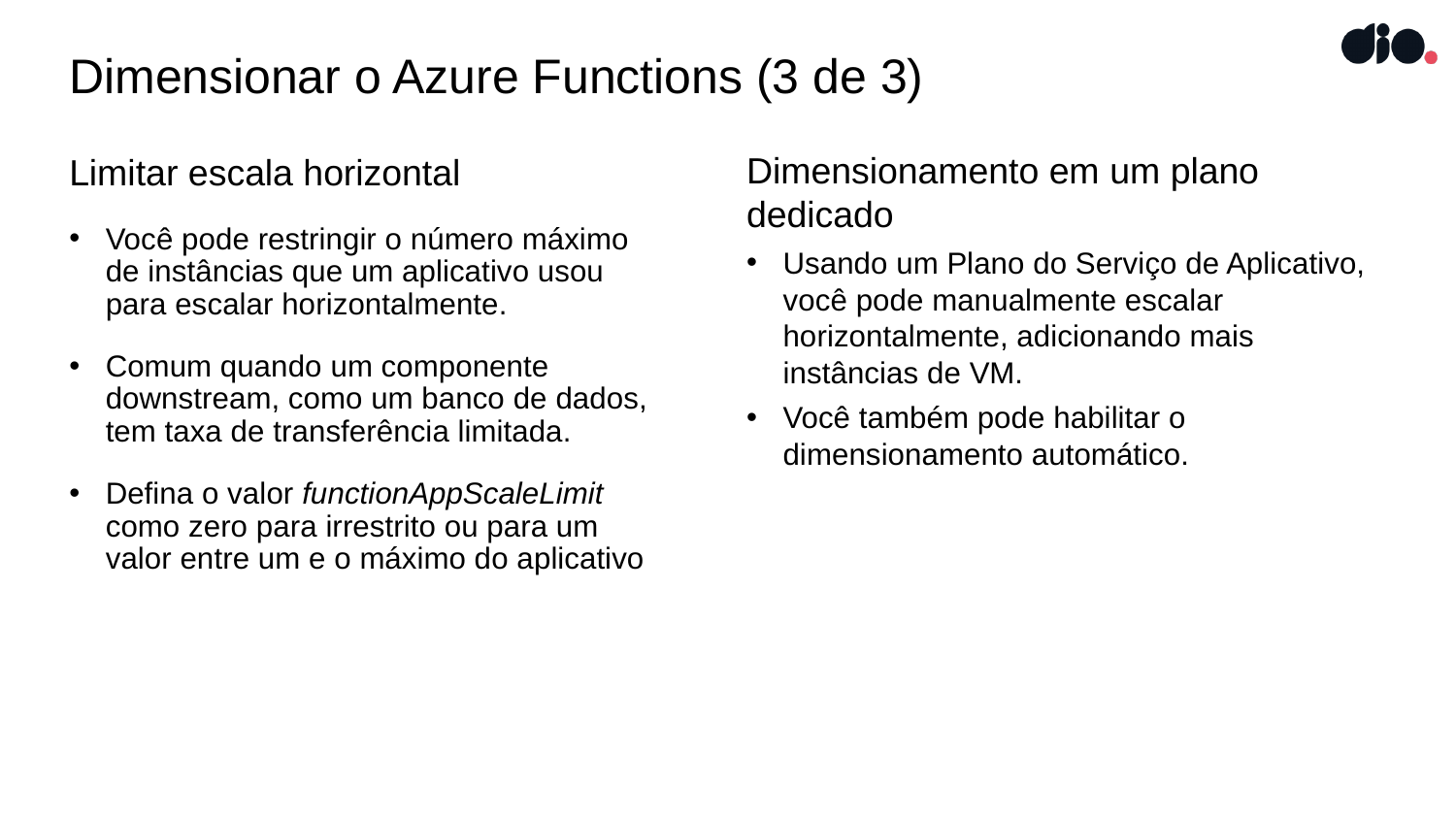

# Dimensionar o Azure Functions (3 de 3)
Limitar escala horizontal
Você pode restringir o número máximo
de instâncias que um aplicativo usou para escalar horizontalmente.
Comum quando um componente downstream, como um banco de dados, tem taxa de transferência limitada.
Defina o valor functionAppScaleLimit como zero para irrestrito ou para um valor entre um e o máximo do aplicativo

Dimensionamento em um plano dedicado
Usando um Plano do Serviço de Aplicativo, você pode manualmente escalar horizontalmente, adicionando mais
instâncias de VM.
Você também pode habilitar o dimensionamento automático.